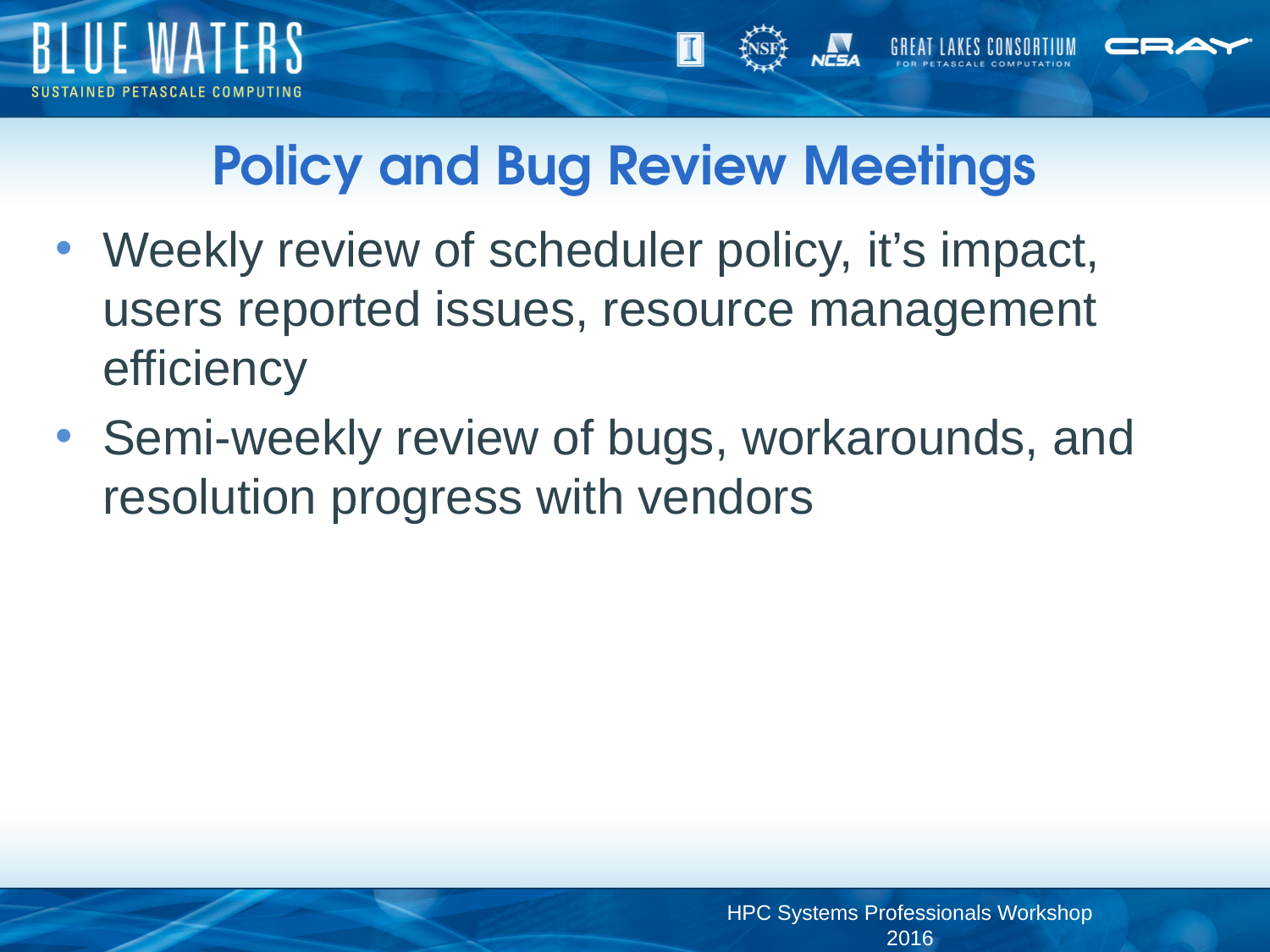

# Policy and Bug Review Meetings
Weekly review of scheduler policy, it’s impact, users reported issues, resource management efficiency
Semi-weekly review of bugs, workarounds, and resolution progress with vendors
HPC Systems Professionals Workshop 2016